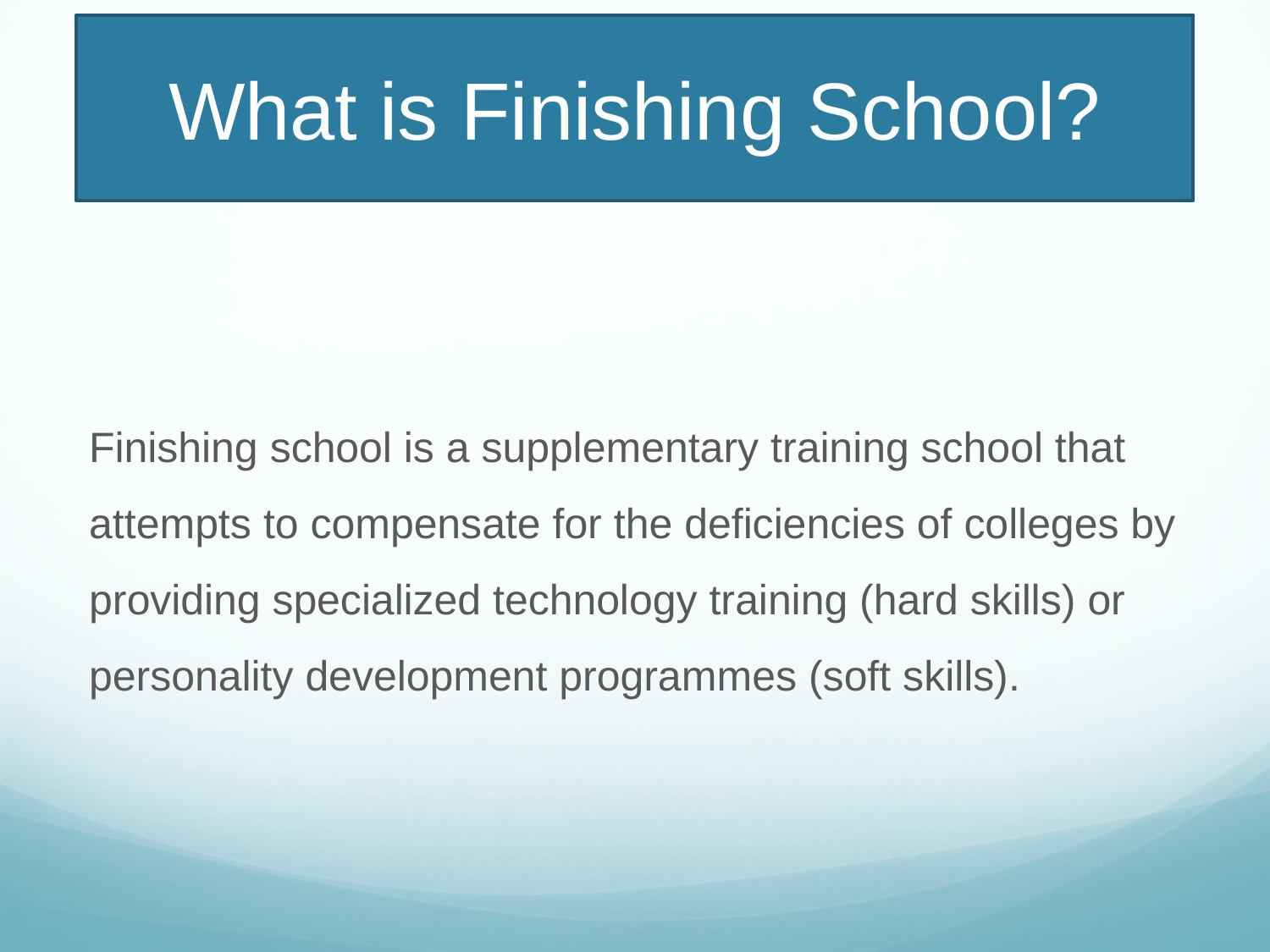

# What is Finishing School?
Finishing school is a supplementary training school that attempts to compensate for the deficiencies of colleges by providing specialized technology training (hard skills) or personality development programmes (soft skills).